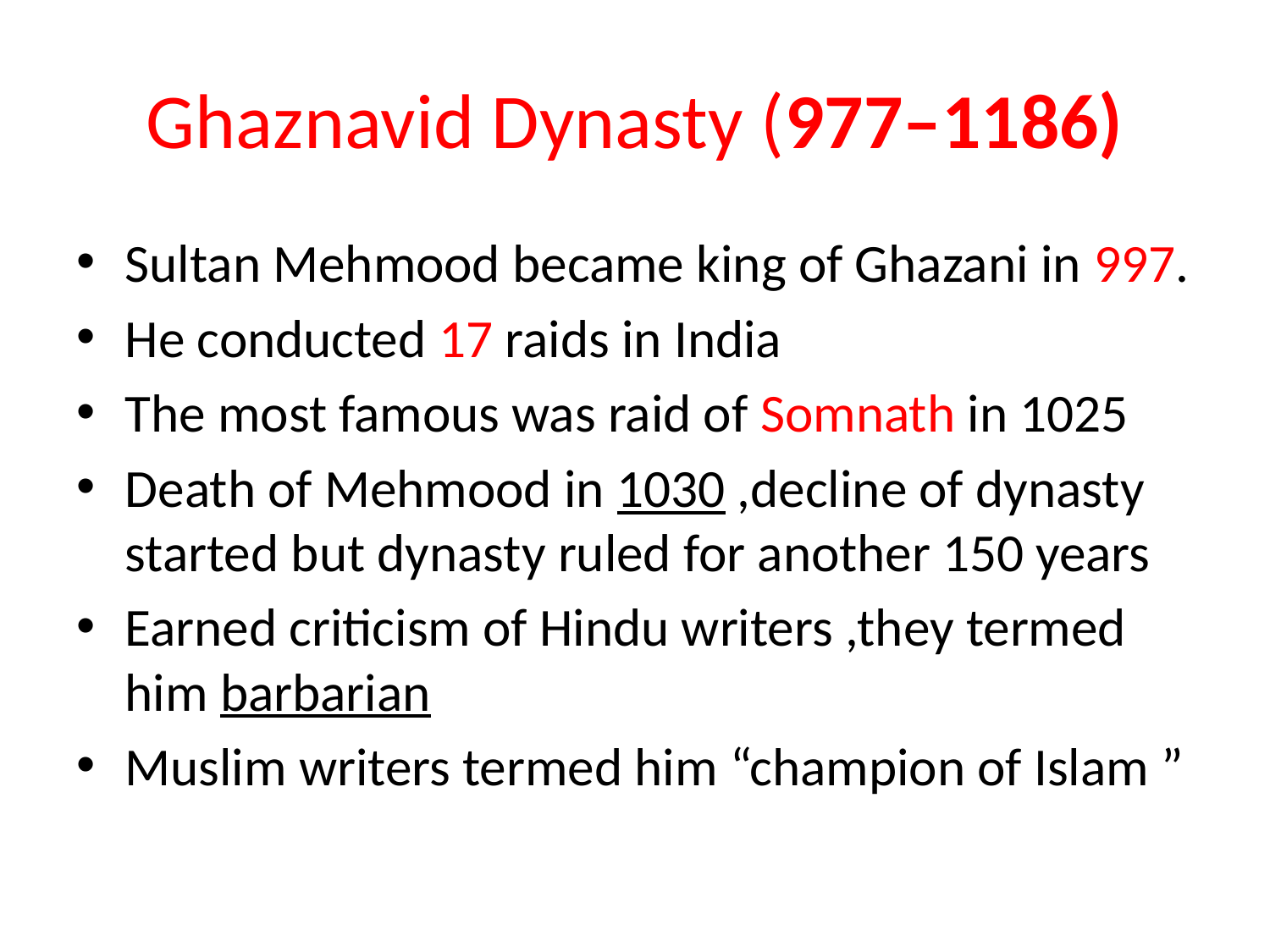

# Ghaznavid Dynasty (977–1186)
Sultan Mehmood became king of Ghazani in 997.
He conducted 17 raids in India
The most famous was raid of Somnath in 1025
Death of Mehmood in 1030 ,decline of dynasty started but dynasty ruled for another 150 years
Earned criticism of Hindu writers ,they termed him barbarian
Muslim writers termed him “champion of Islam ”